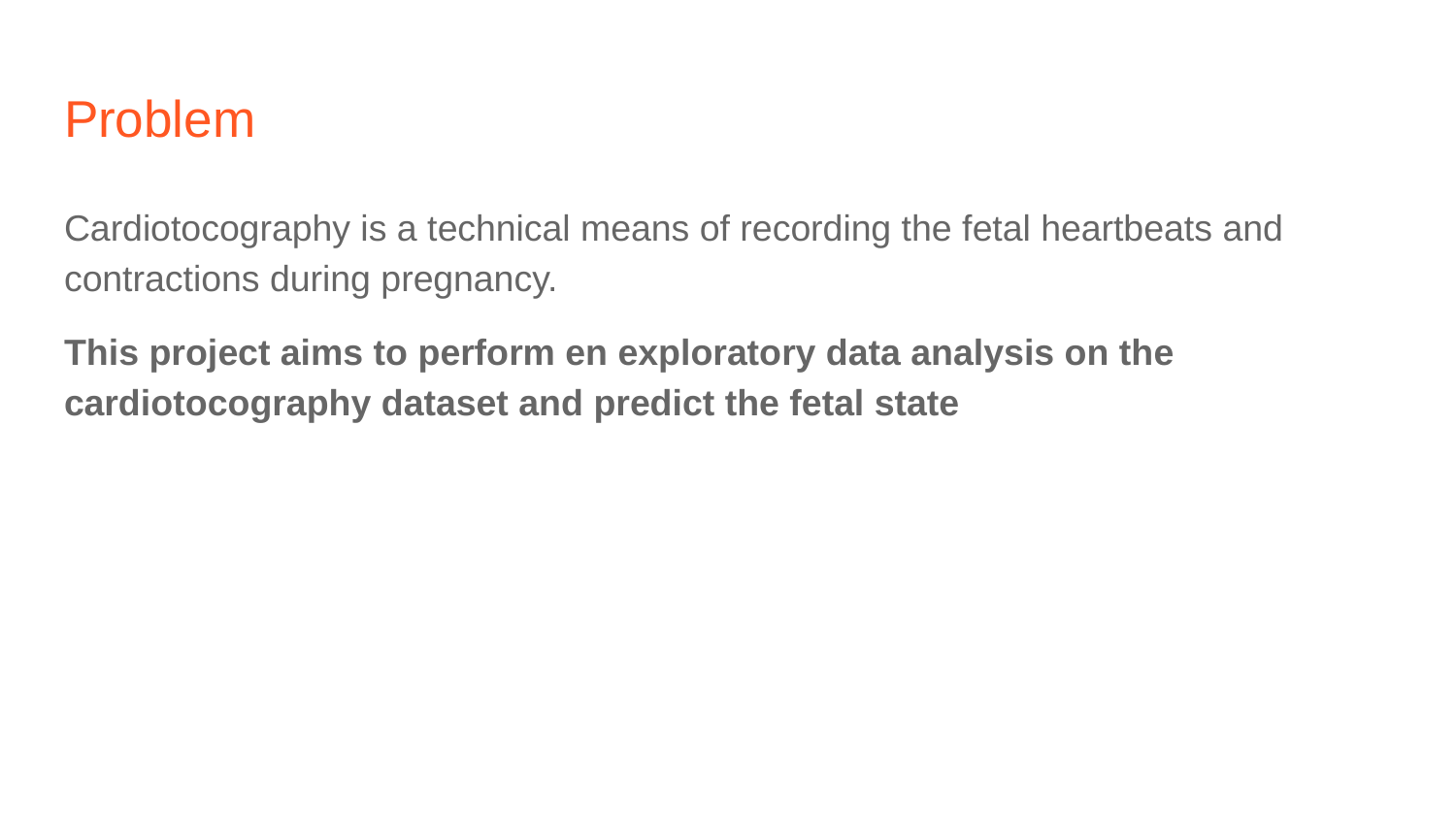

# Problem
Cardiotocography is a technical means of recording the fetal heartbeats and contractions during pregnancy.
This project aims to perform en exploratory data analysis on the cardiotocography dataset and predict the fetal state